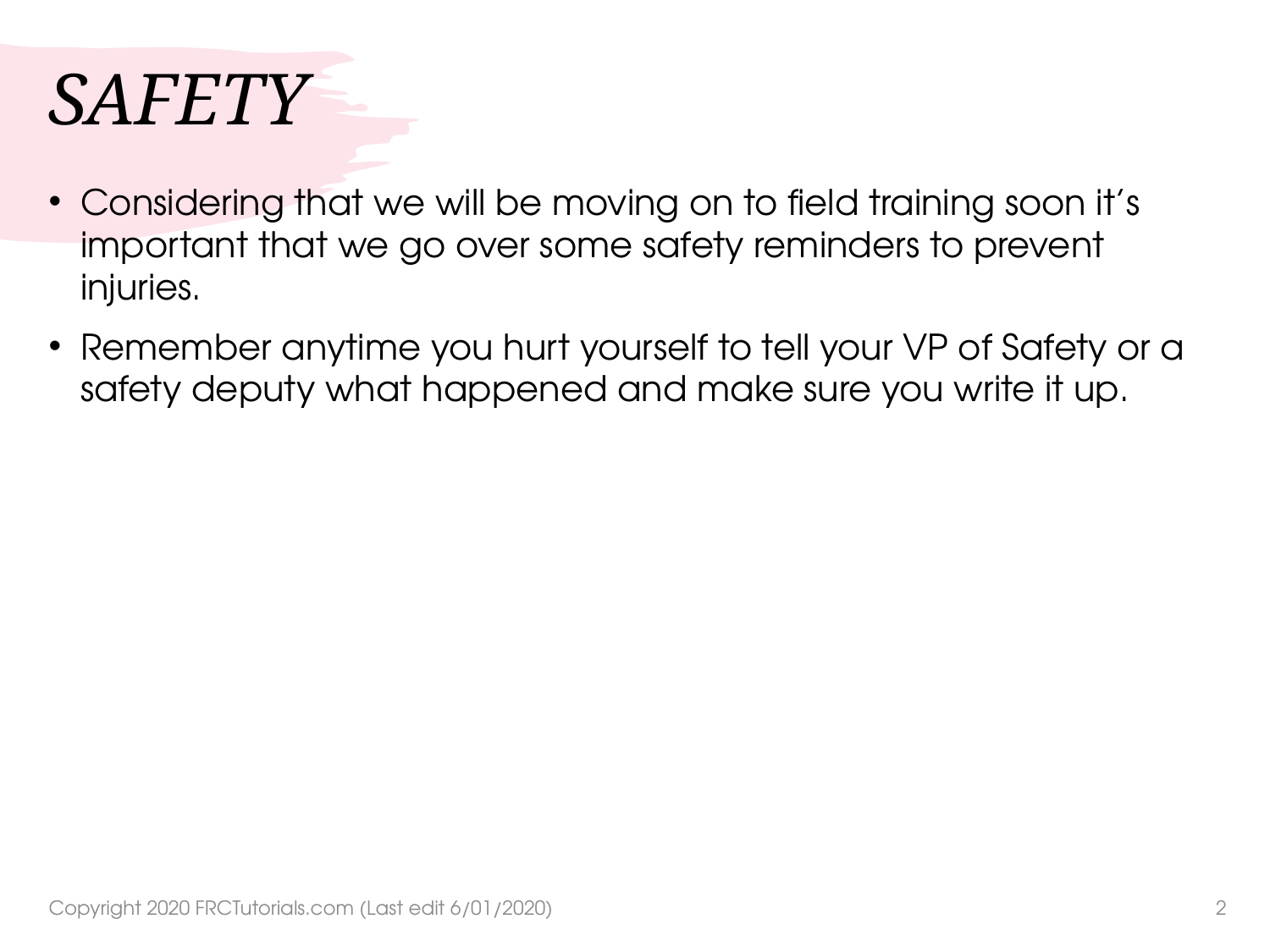

# SAFETY
Considering that we will be moving on to field training soon it’s important that we go over some safety reminders to prevent injuries.
Remember anytime you hurt yourself to tell your VP of Safety or a safety deputy what happened and make sure you write it up.

Copyright 2020 FRCTutorials.com (Last edit 6/01/2020)
2